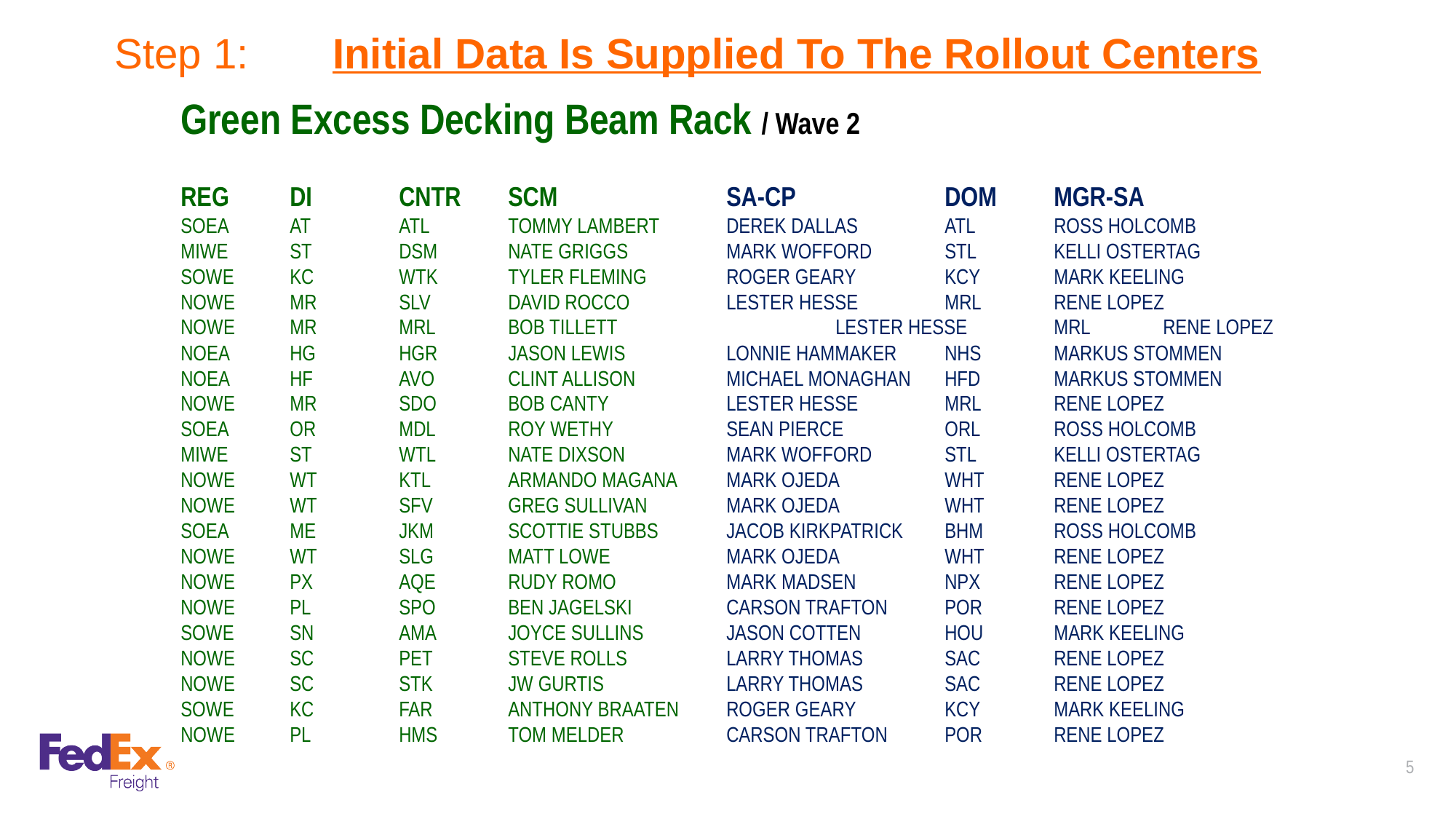

# Step 1:	Initial Data Is Supplied To The Rollout Centers
Green Excess Decking Beam Rack / Wave 2

REG	DI	CNTR	SCM		SA-CP		DOM	MGR-SA
SOEA	AT	ATL	TOMMY LAMBERT	DEREK DALLAS	ATL	ROSS HOLCOMB
MIWE	ST	DSM	NATE GRIGGS	MARK WOFFORD	STL	KELLI OSTERTAG
SOWE	KC	WTK	TYLER FLEMING	ROGER GEARY	KCY	MARK KEELING
NOWE	MR	SLV	DAVID ROCCO	LESTER HESSE	MRL	RENE LOPEZ
NOWE	MR	MRL	BOB TILLETT		LESTER HESSE	MRL	RENE LOPEZ
NOEA	HG	HGR	JASON LEWIS 	LONNIE HAMMAKER	NHS	MARKUS STOMMEN
NOEA	HF	AVO	CLINT ALLISON	MICHAEL MONAGHAN	HFD	MARKUS STOMMEN
NOWE	MR	SDO	BOB CANTY		LESTER HESSE	MRL	RENE LOPEZ
SOEA	OR	MDL	ROY WETHY		SEAN PIERCE	ORL	ROSS HOLCOMB
MIWE	ST	WTL	NATE DIXSON	MARK WOFFORD	STL	KELLI OSTERTAG
NOWE	WT	KTL	ARMANDO MAGANA	MARK OJEDA	WHT	RENE LOPEZ
NOWE	WT	SFV	GREG SULLIVAN	MARK OJEDA	WHT	RENE LOPEZ
SOEA	ME	JKM	SCOTTIE STUBBS	JACOB KIRKPATRICK	BHM	ROSS HOLCOMB
NOWE	WT	SLG	MATT LOWE		MARK OJEDA	WHT	RENE LOPEZ
NOWE	PX	AQE	RUDY ROMO		MARK MADSEN	NPX	RENE LOPEZ
NOWE	PL	SPO	BEN JAGELSKI	CARSON TRAFTON	POR	RENE LOPEZ
SOWE	SN	AMA	JOYCE SULLINS	JASON COTTEN	HOU	MARK KEELING
NOWE	SC	PET	STEVE ROLLS	LARRY THOMAS	SAC	RENE LOPEZ
NOWE	SC	STK	JW GURTIS		LARRY THOMAS	SAC	RENE LOPEZ
SOWE	KC	FAR	ANTHONY BRAATEN	ROGER GEARY	KCY	MARK KEELING
NOWE	PL	HMS	TOM MELDER	CARSON TRAFTON	POR	RENE LOPEZ
5